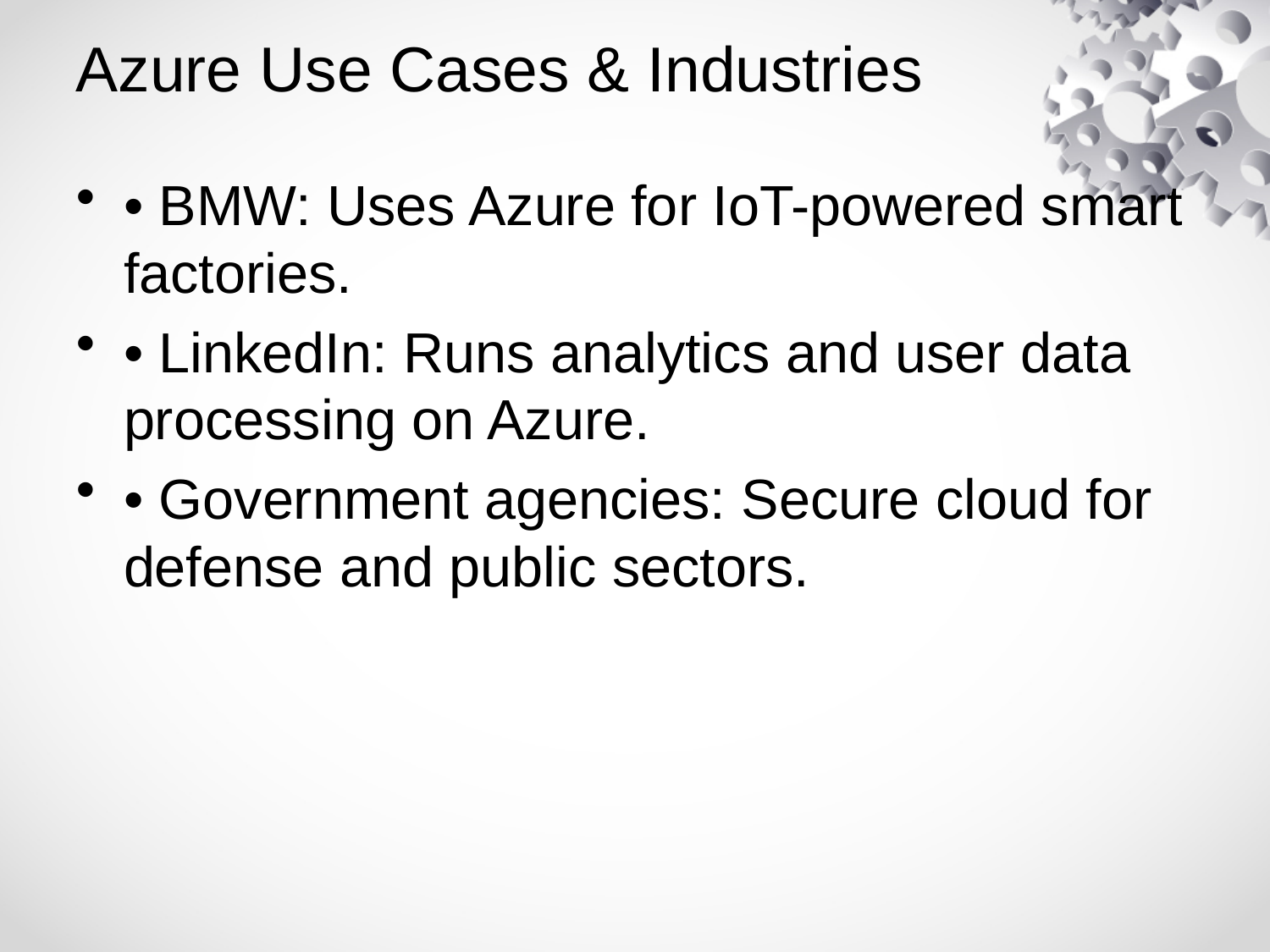

# Azure Use Cases & Industries
• BMW: Uses Azure for IoT-powered smart factories.
• LinkedIn: Runs analytics and user data processing on Azure.
• Government agencies: Secure cloud for defense and public sectors.